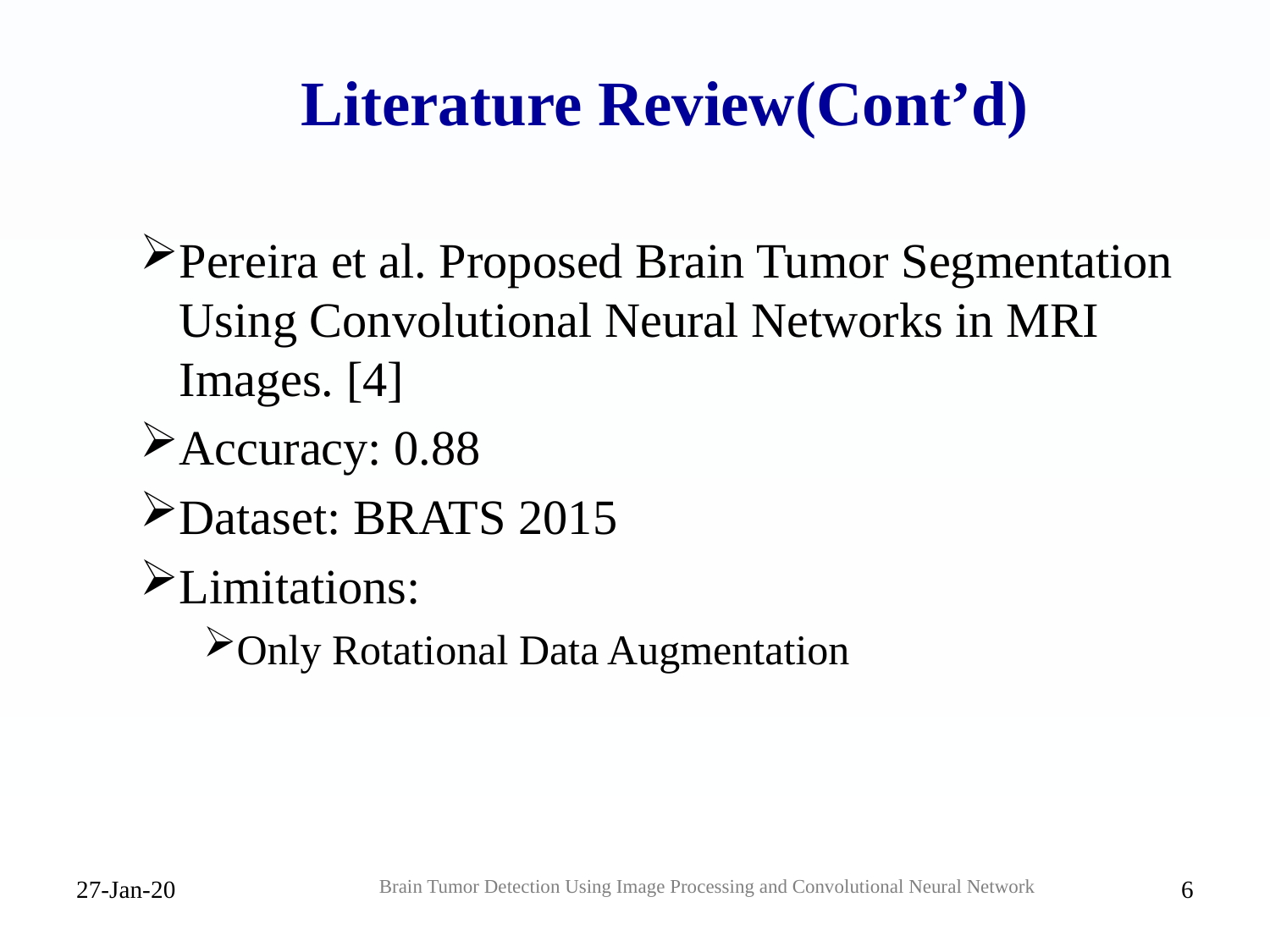

Literature Review(Cont’d)
Pereira et al. Proposed Brain Tumor Segmentation Using Convolutional Neural Networks in MRI Images. [4]
Accuracy: 0.88
Dataset: BRATS 2015
Limitations:
Only Rotational Data Augmentation

27-Jan-20
Brain Tumor Detection Using Image Processing and Convolutional Neural Network
6